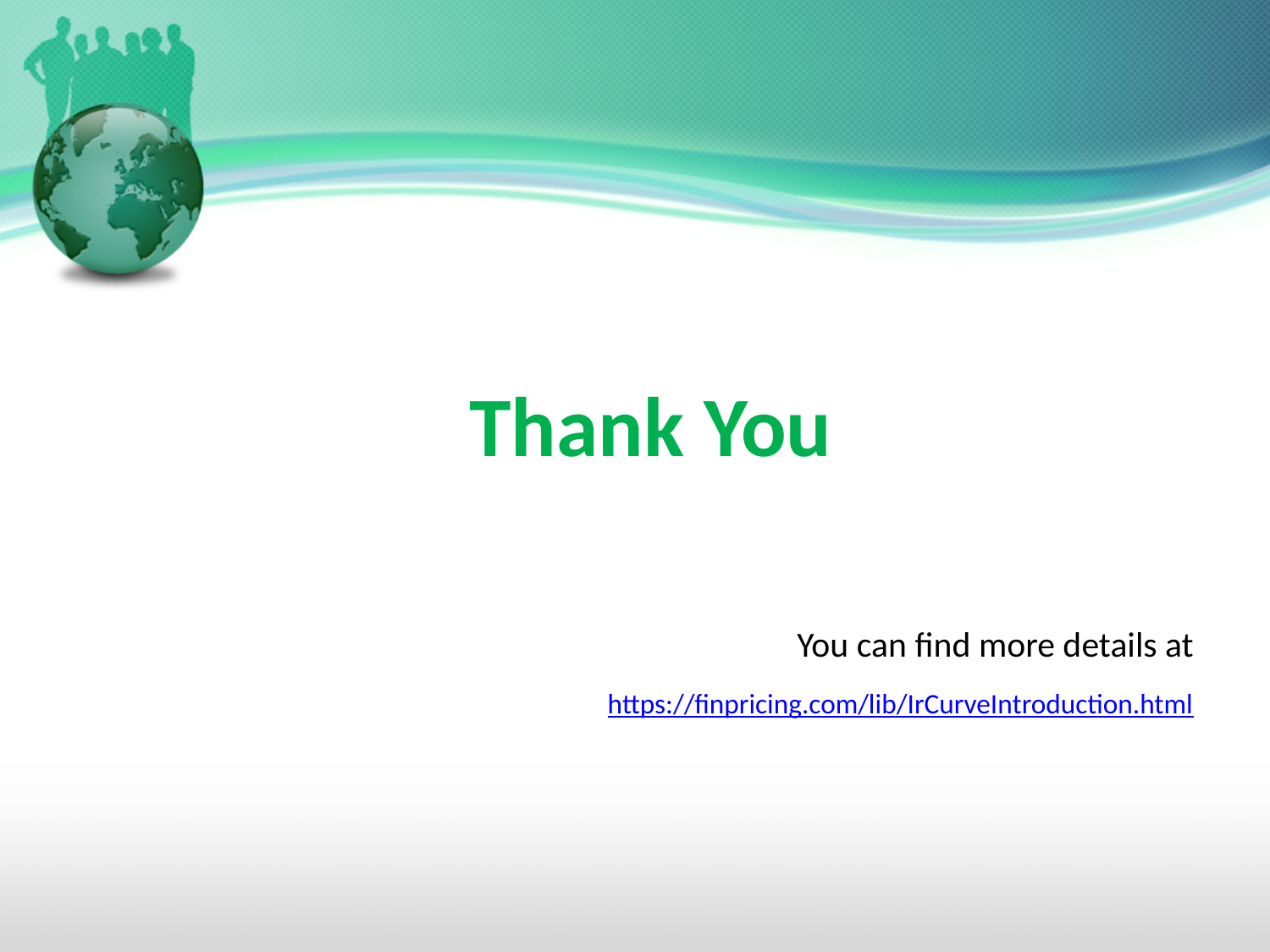

Thank You

You can find more details at
https://finpricing.com/lib/IrCurveIntroduction.html